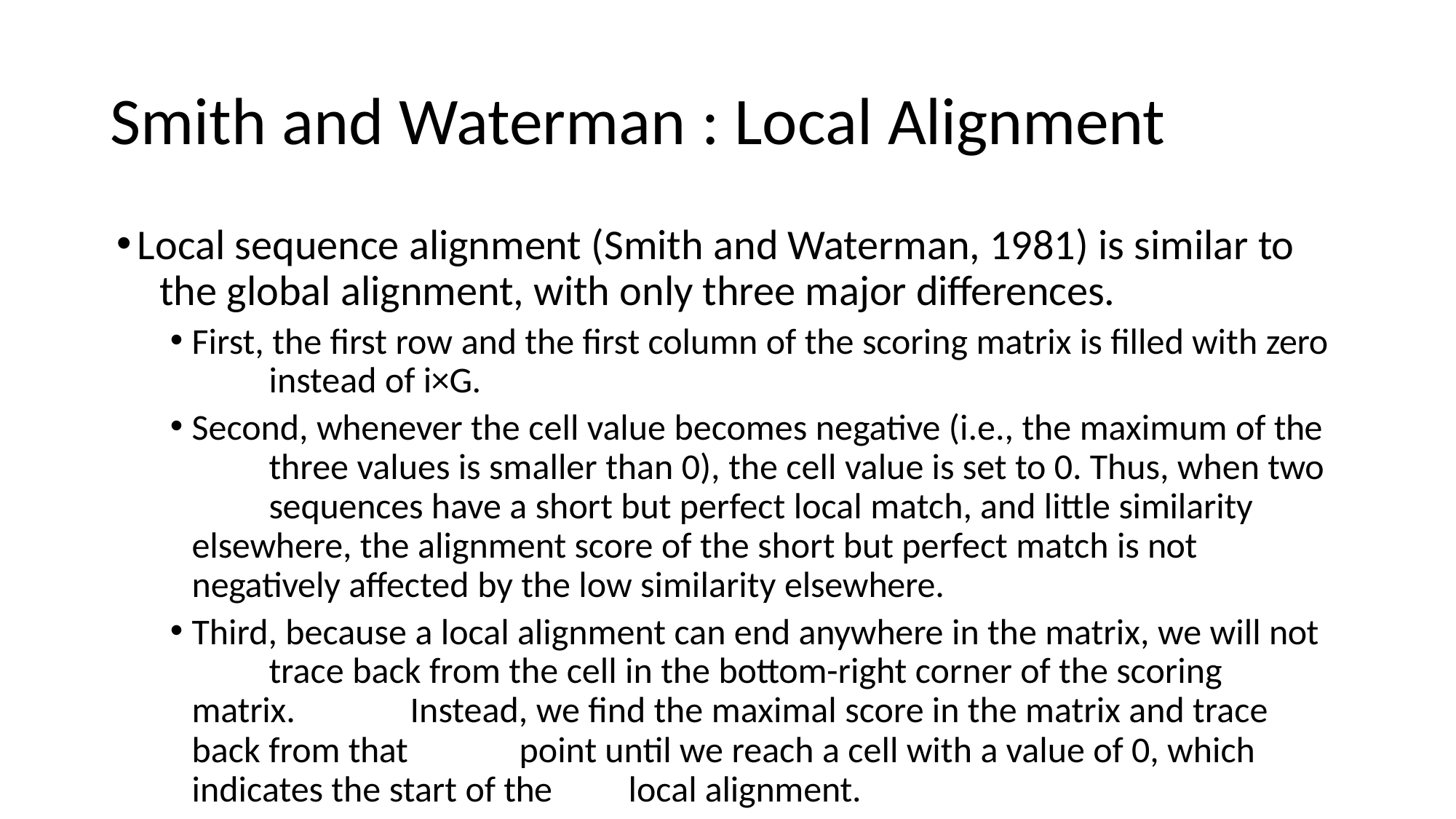

# Smith and Waterman : Local Alignment
Local sequence alignment (Smith and Waterman, 1981) is similar to 	the global alignment, with only three major differences.
First, the first row and the first column of the scoring matrix is filled with zero 	instead of i×G.
Second, whenever the cell value becomes negative (i.e., the maximum of the 	three values is smaller than 0), the cell value is set to 0. Thus, when two 	sequences have a short but perfect local match, and little similarity 	elsewhere, the alignment score of the short but perfect match is not 	negatively affected by the low similarity elsewhere.
Third, because a local alignment can end anywhere in the matrix, we will not 	trace back from the cell in the bottom-right corner of the scoring matrix. 	Instead, we find the maximal score in the matrix and trace back from that 	point until we reach a cell with a value of 0, which indicates the start of the 	local alignment.